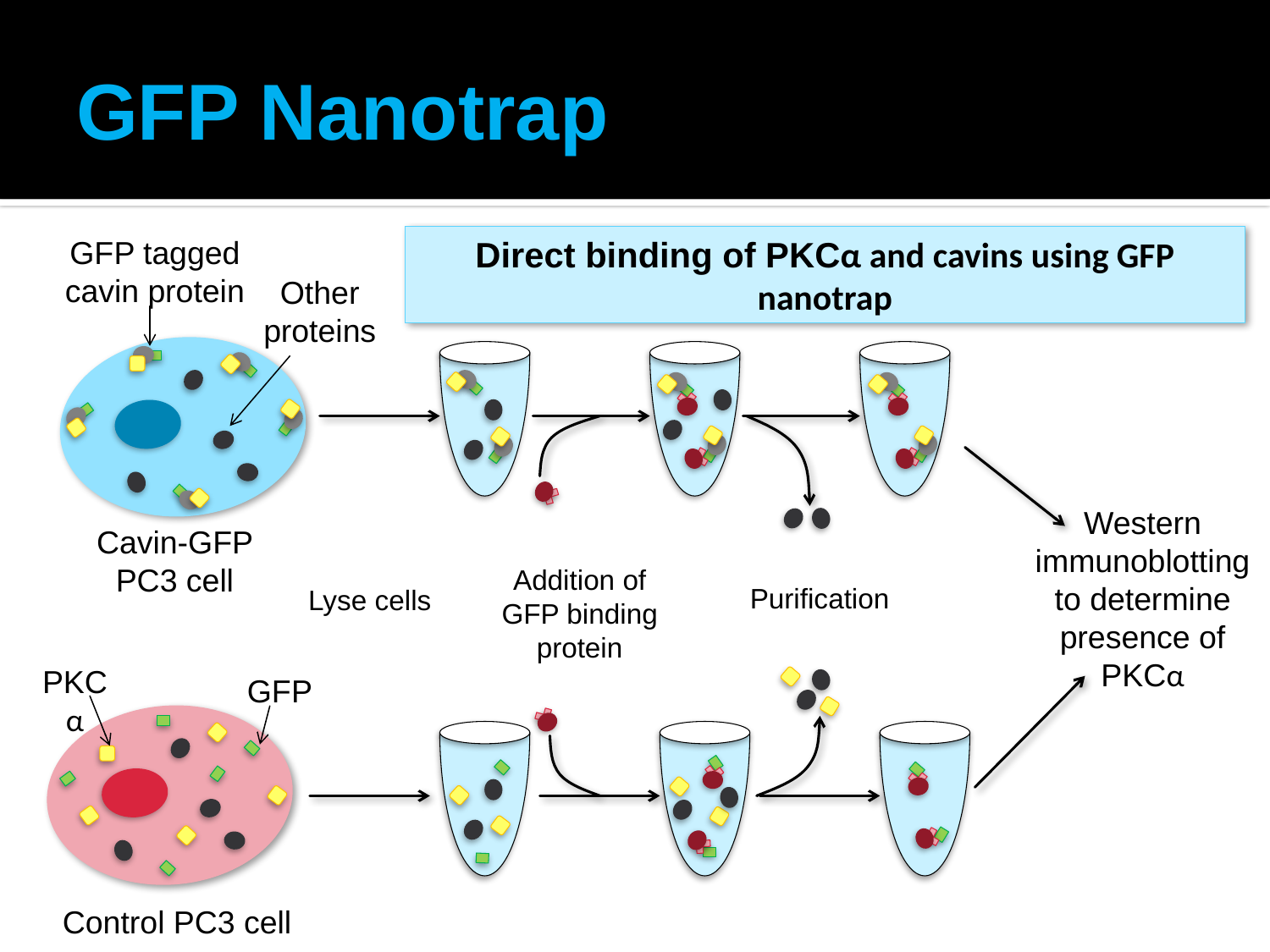

# GFP Nanotrap

GFP tagged cavin protein
Other proteins

Cavin-GFP PC3 cell

Western immunoblotting to determine presence of PKCα
Addition of GFP binding protein
Purification
Lyse cells

PKCα
GFP

Control PC3 cell

Direct binding of PKCα and cavins using GFP nanotrap